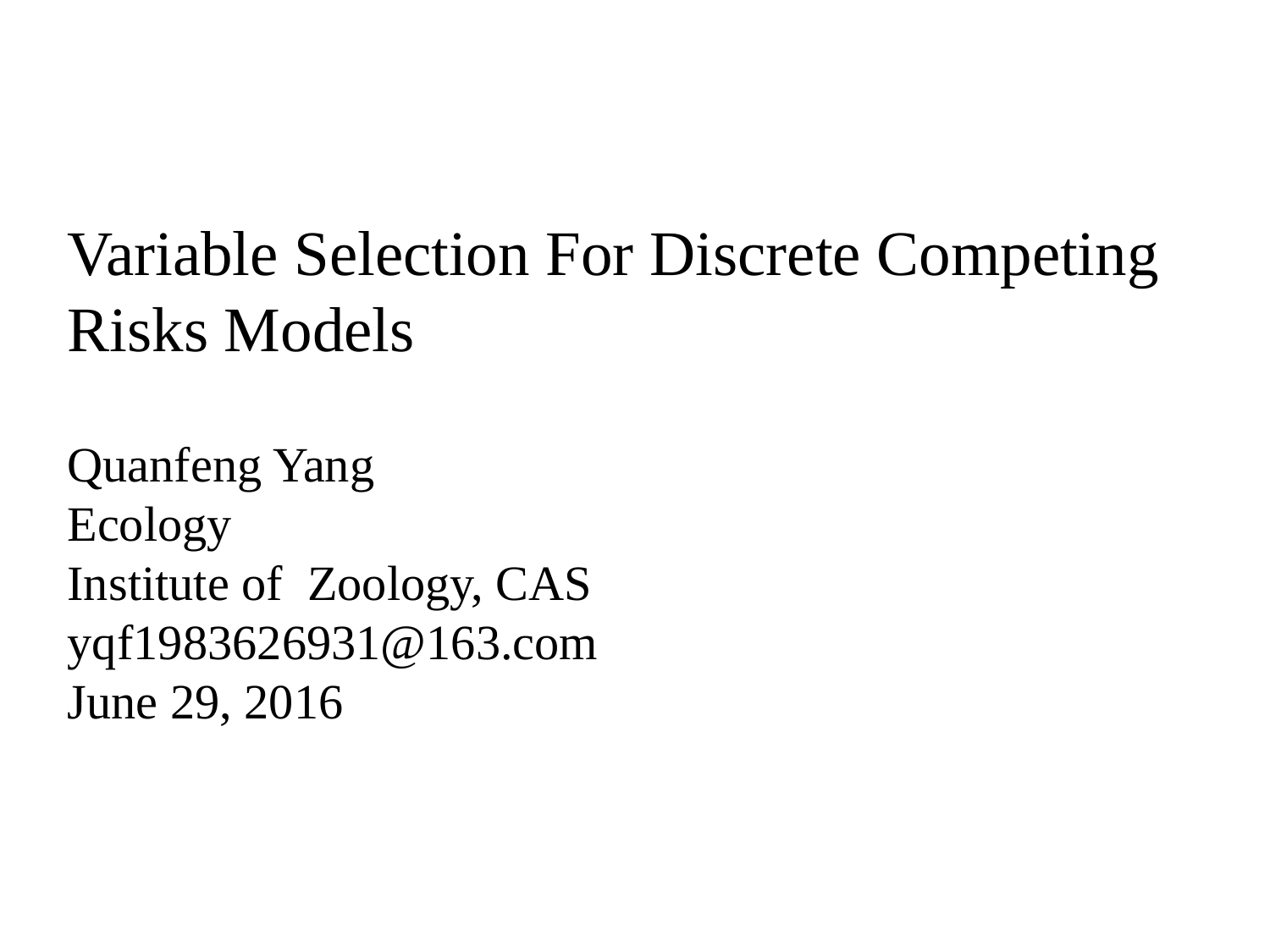

Variable Selection For Discrete Competing  Risks Models

Quanfeng Yang
Ecology
Institute of  Zoology, CAS
yqf1983626931@163.com
June 29, 2016